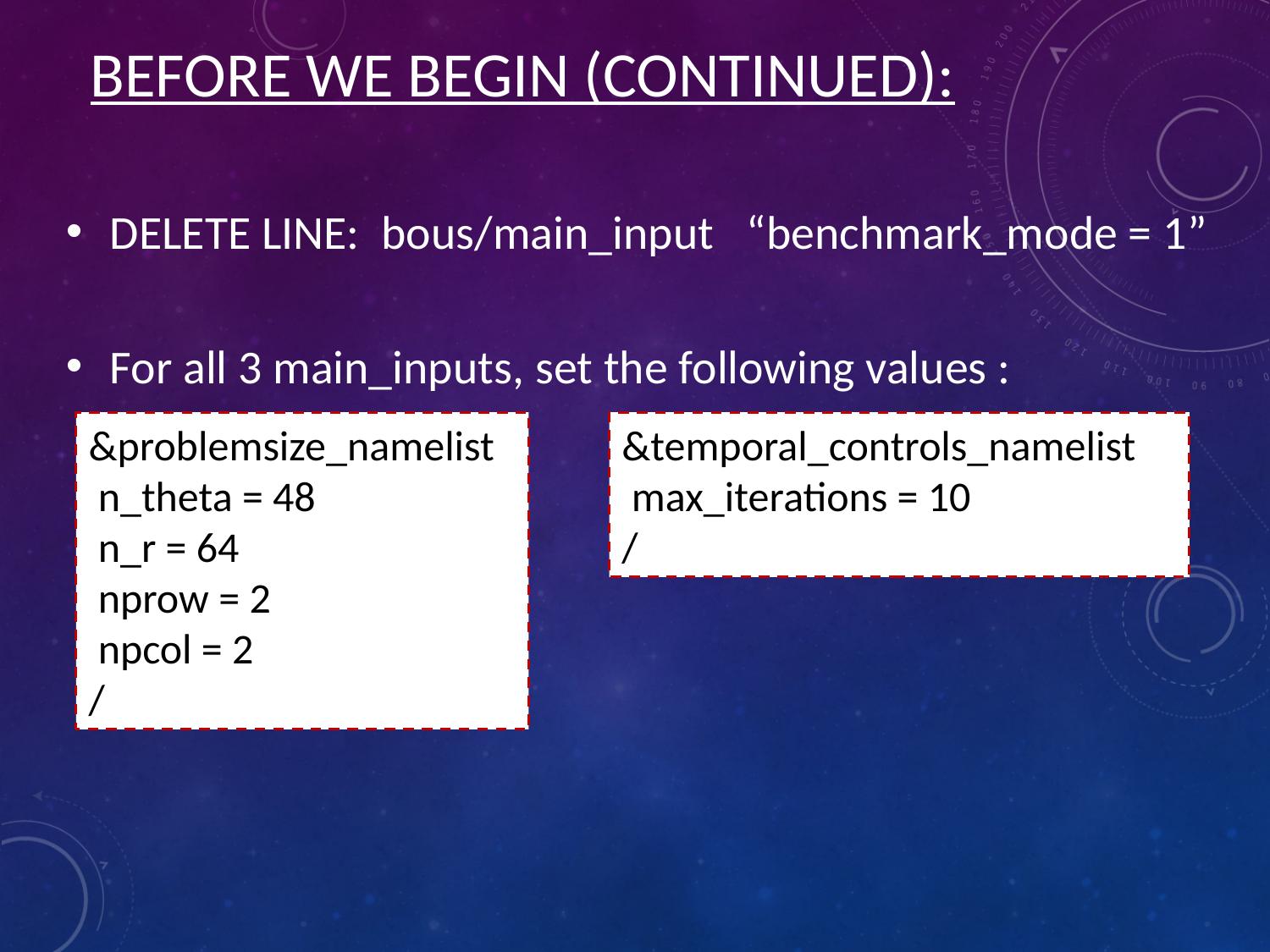

# Before WE BEGIN (CONTINUED):

DELETE LINE:  bous/main_input   “benchmark_mode = 1”

For all 3 main_inputs, set the following values :

&problemsize_namelist
 n_theta = 48
 n_r = 64
 nprow = 2
 npcol = 2
/
&temporal_controls_namelist
 max_iterations = 10
/